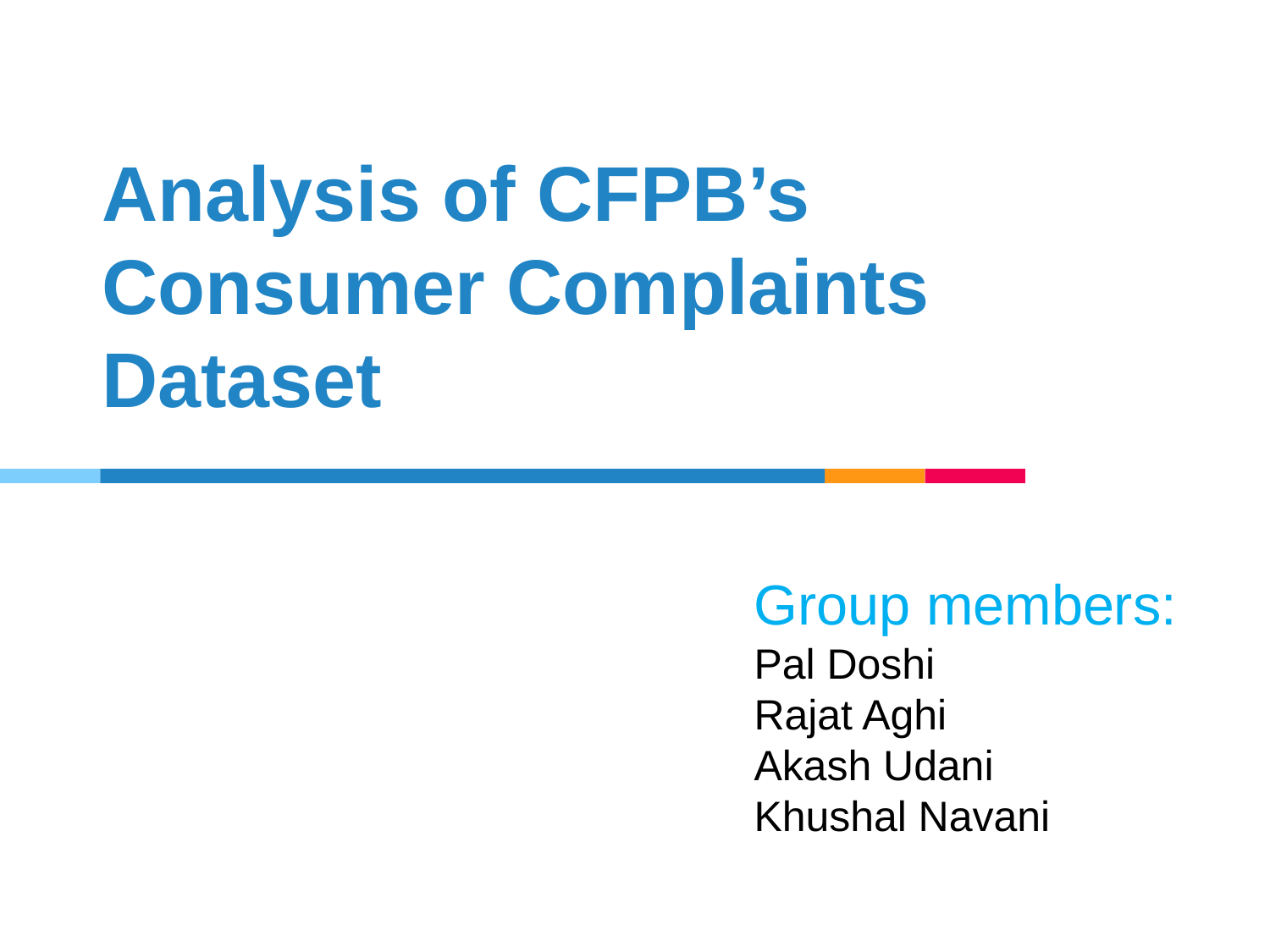

# Analysis of CFPB’s Consumer Complaints Dataset
Group members:
Pal Doshi
Rajat Aghi
Akash Udani
Khushal Navani